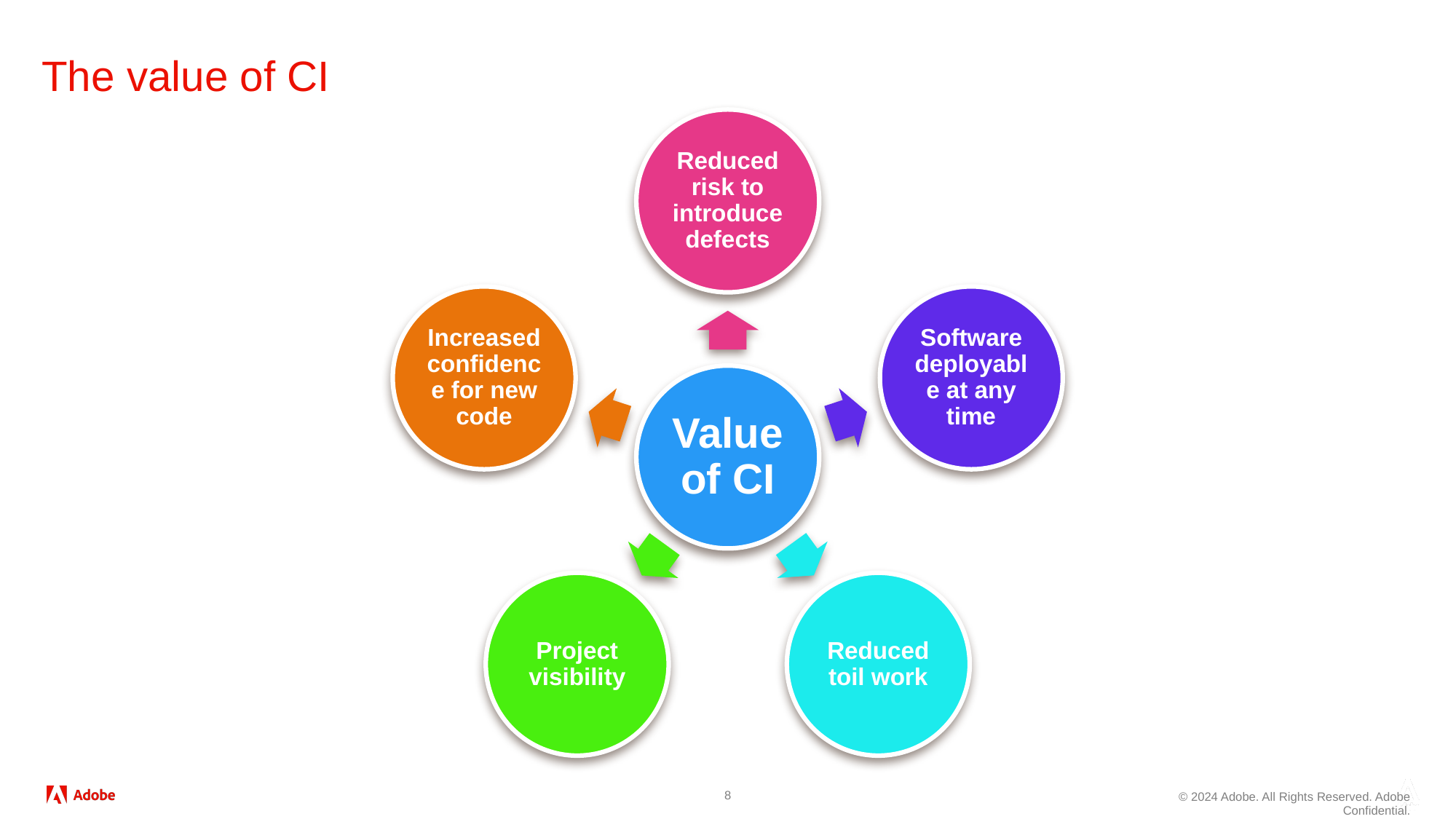

# The value of CI
Value of CI

Reduced risk to introduce defects

Software deployable at any time

Reduced toil work

Project visibility

Increased confidence for new code

8